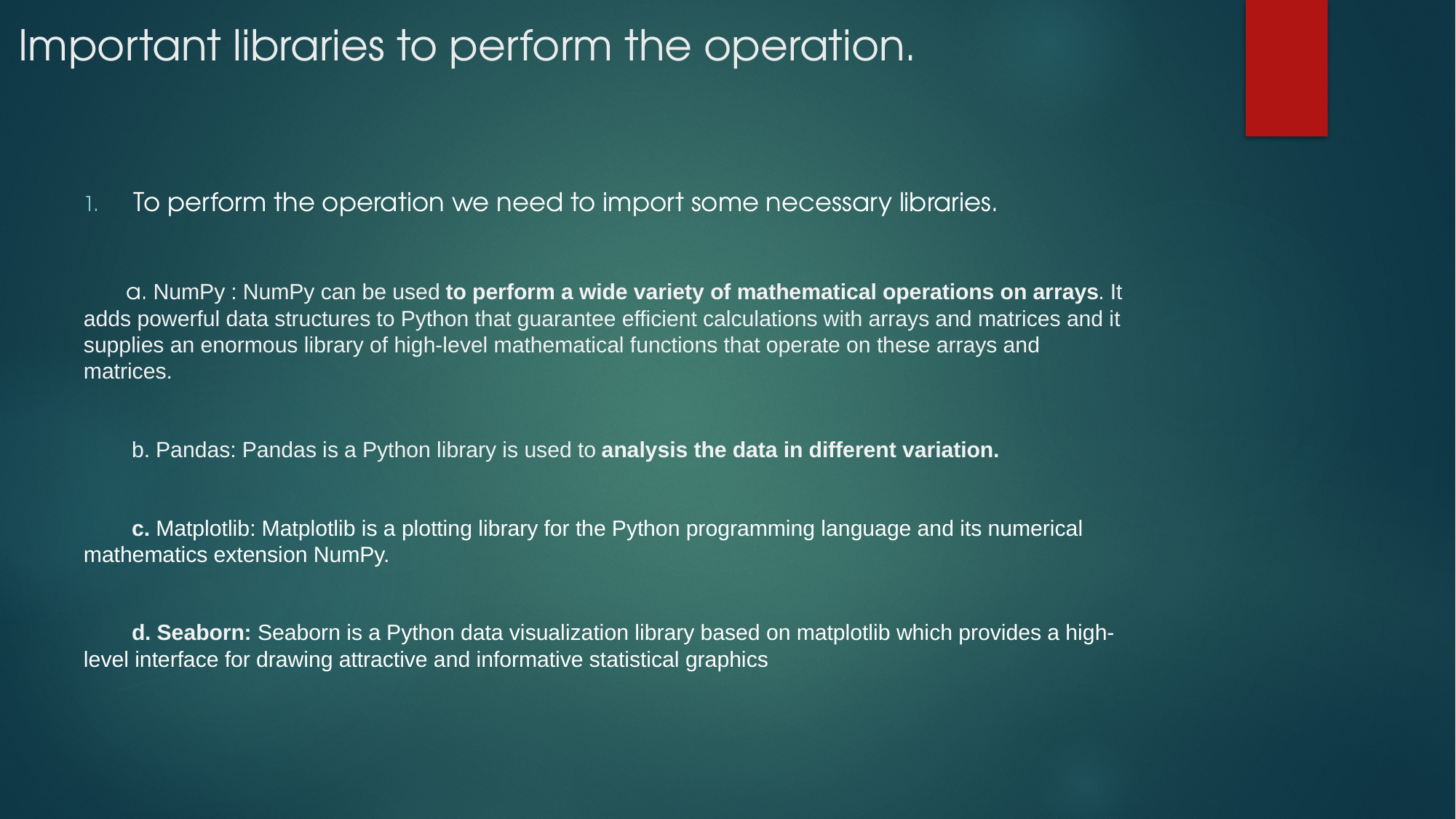

# Important libraries to perform the operation.
To perform the operation we need to import some necessary libraries.

      a. NumPy : NumPy can be used to perform a wide variety of mathematical operations on arrays. It adds powerful data structures to Python that guarantee efficient calculations with arrays and matrices and it supplies an enormous library of high-level mathematical functions that operate on these arrays and matrices.

        b. Pandas: Pandas is a Python library is used to analysis the data in different variation.

        c. Matplotlib: Matplotlib is a plotting library for the Python programming language and its numerical mathematics extension NumPy.

        d. Seaborn: Seaborn is a Python data visualization library based on matplotlib which provides a high-level interface for drawing attractive and informative statistical graphics